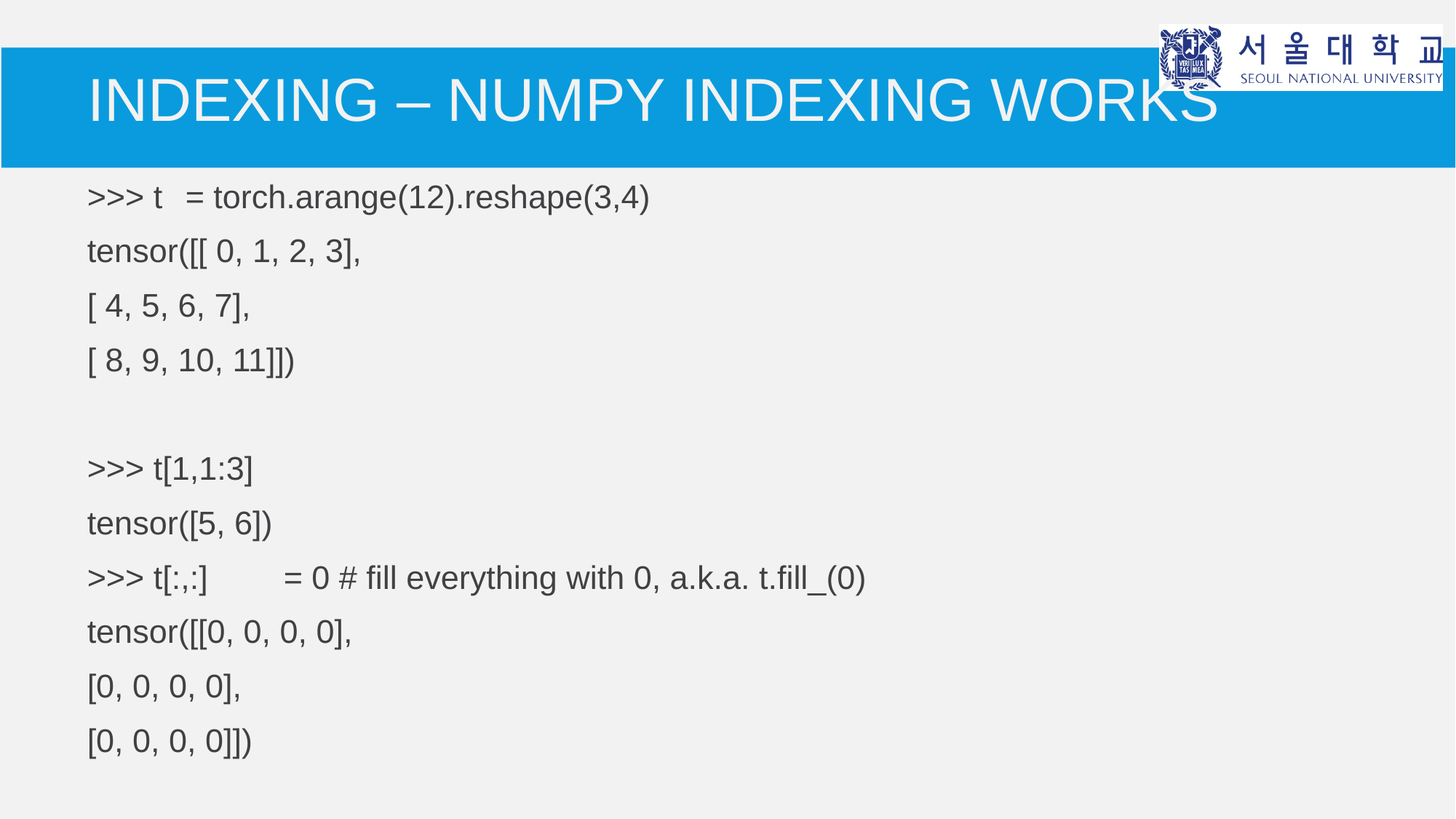

# Indexing – numpy indexing works
>>> t	= torch.arange(12).reshape(3,4)
tensor([[ 0, 1, 2, 3],
[ 4, 5, 6, 7],
[ 8, 9, 10, 11]])

>>> t[1,1:3]
tensor([5, 6])
>>> t[:,:]	= 0 # fill everything with 0, a.k.a. t.fill_(0)
tensor([[0, 0, 0, 0],
[0, 0, 0, 0],
[0, 0, 0, 0]])